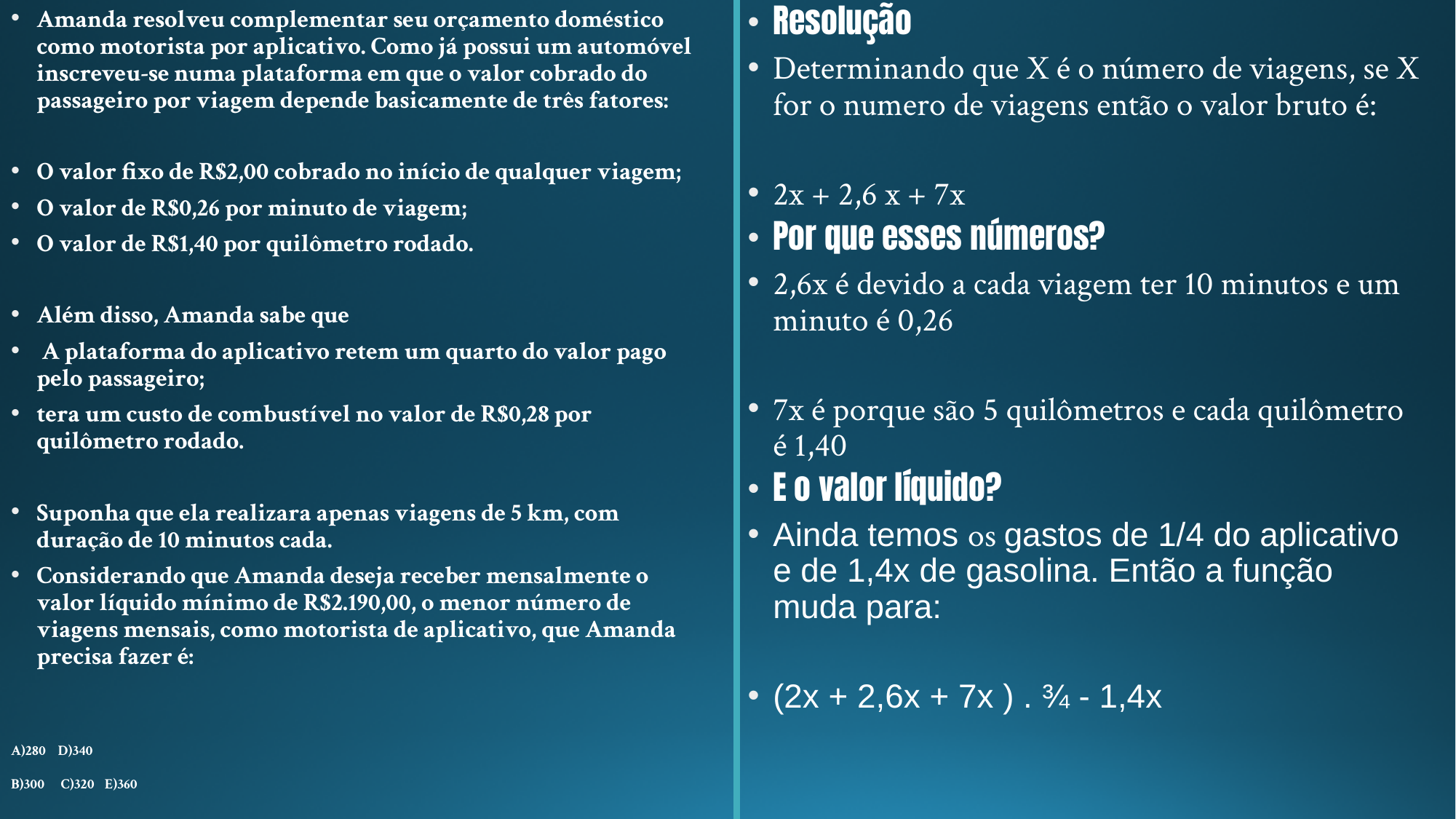

Resolução
Determinando que X é o número de viagens, se X for o numero de viagens então o valor bruto é:

2x + 2,6 x + 7x
Por que esses números?
2,6x é devido a cada viagem ter 10 minutos e um minuto é 0,26

7x é porque são 5 quilômetros e cada quilômetro é 1,40
E o valor líquido?
Ainda temos os gastos de 1/4 do aplicativo e de 1,4x de gasolina. Então a função muda para:

(2x + 2,6x + 7x ) . ¾ - 1,4x

Amanda resolveu complementar seu orçamento doméstico como motorista por aplicativo. Como já possui um automóvel inscreveu-se numa plataforma em que o valor cobrado do passageiro por viagem depende basicamente de três fatores:

O valor fixo de R$2,00 cobrado no início de qualquer viagem;
O valor de R$0,26 por minuto de viagem;
O valor de R$1,40 por quilômetro rodado.

Além disso, Amanda sabe que
 A plataforma do aplicativo retem um quarto do valor pago pelo passageiro;
tera um custo de combustível no valor de R$0,28 por quilômetro rodado.

Suponha que ela realizara apenas viagens de 5 km, com duração de 10 minutos cada.
Considerando que Amanda deseja receber mensalmente o valor líquido mínimo de R$2.190,00, o menor número de viagens mensais, como motorista de aplicativo, que Amanda precisa fazer é:

# A)280		D)340 B)300 		 C)320 	E)360